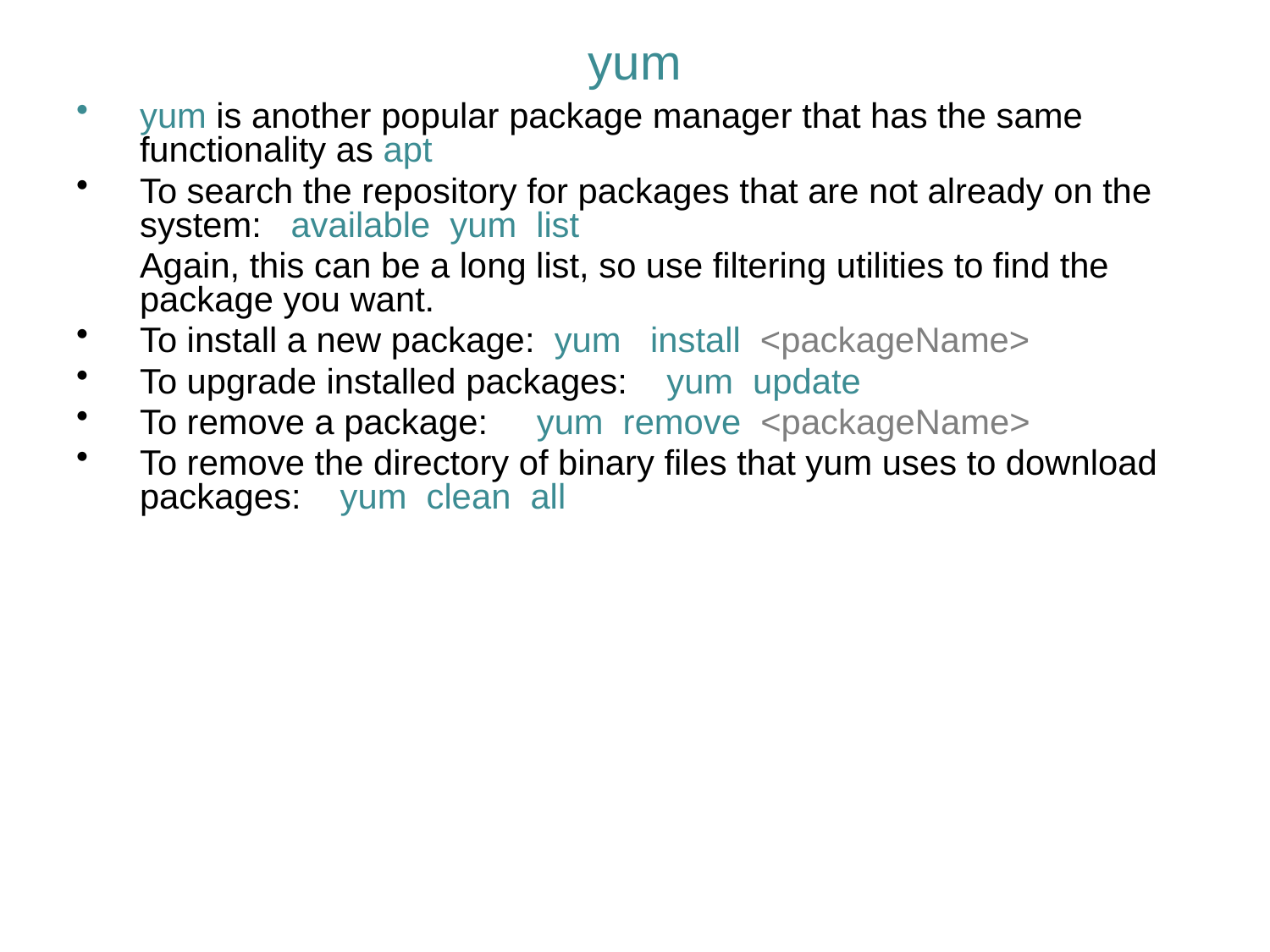

# yum
yum is another popular package manager that has the same functionality as apt
To search the repository for packages that are not already on the system:   available  yum  list
	Again, this can be a long list, so use filtering utilities to find the package you want.
To install a new package:  yum   install  <packageName>
To upgrade installed packages:    yum  update
To remove a package:     yum  remove  <packageName>
To remove the directory of binary files that yum uses to download packages:    yum  clean  all